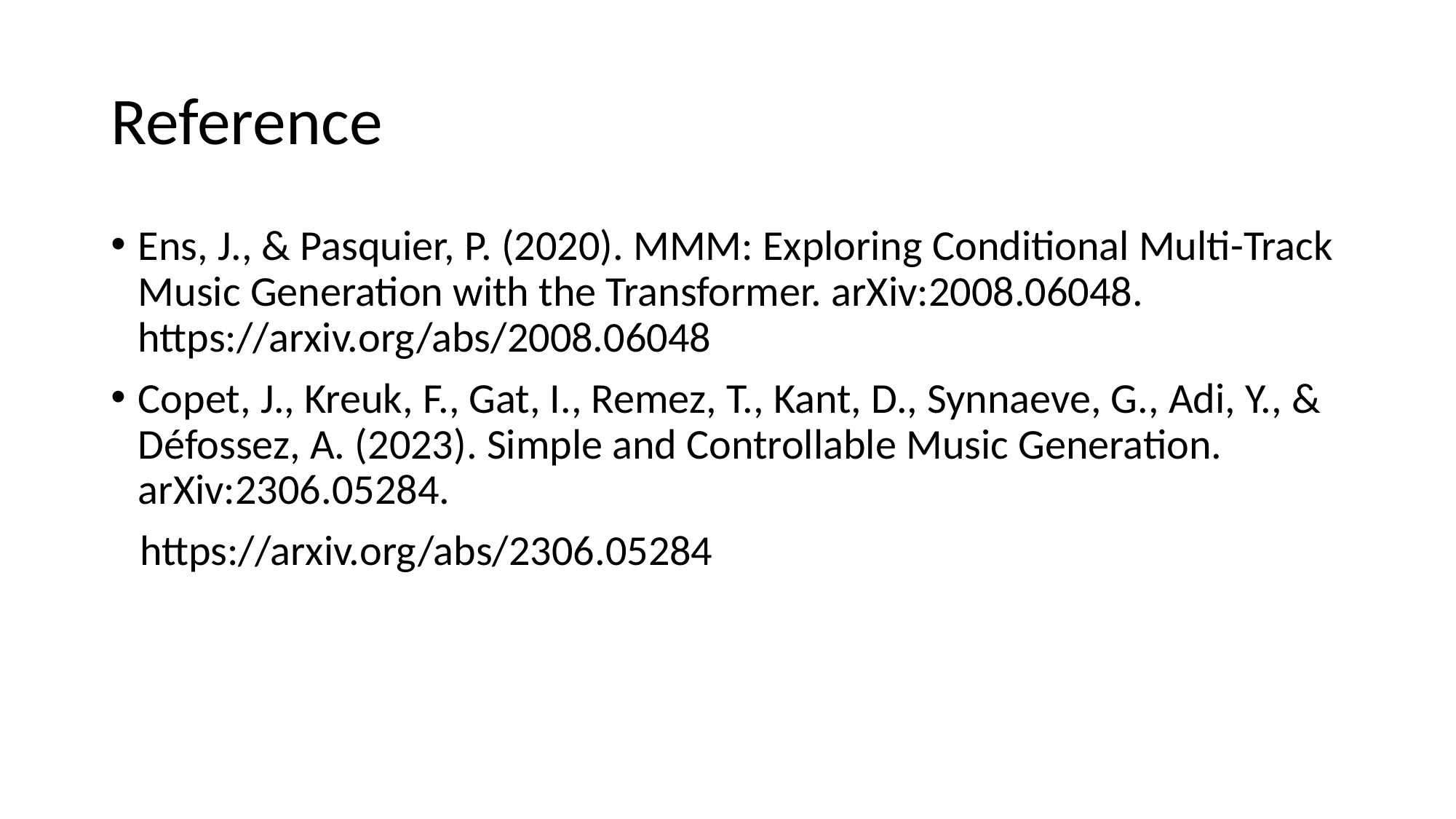

# Reference
Ens, J., & Pasquier, P. (2020). MMM: Exploring Conditional Multi-Track Music Generation with the Transformer. arXiv:2008.06048.   https://arxiv.org/abs/2008.06048
Copet, J., Kreuk, F., Gat, I., Remez, T., Kant, D., Synnaeve, G., Adi, Y., & Défossez, A. (2023). Simple and Controllable Music Generation. arXiv:2306.05284.
   https://arxiv.org/abs/2306.05284